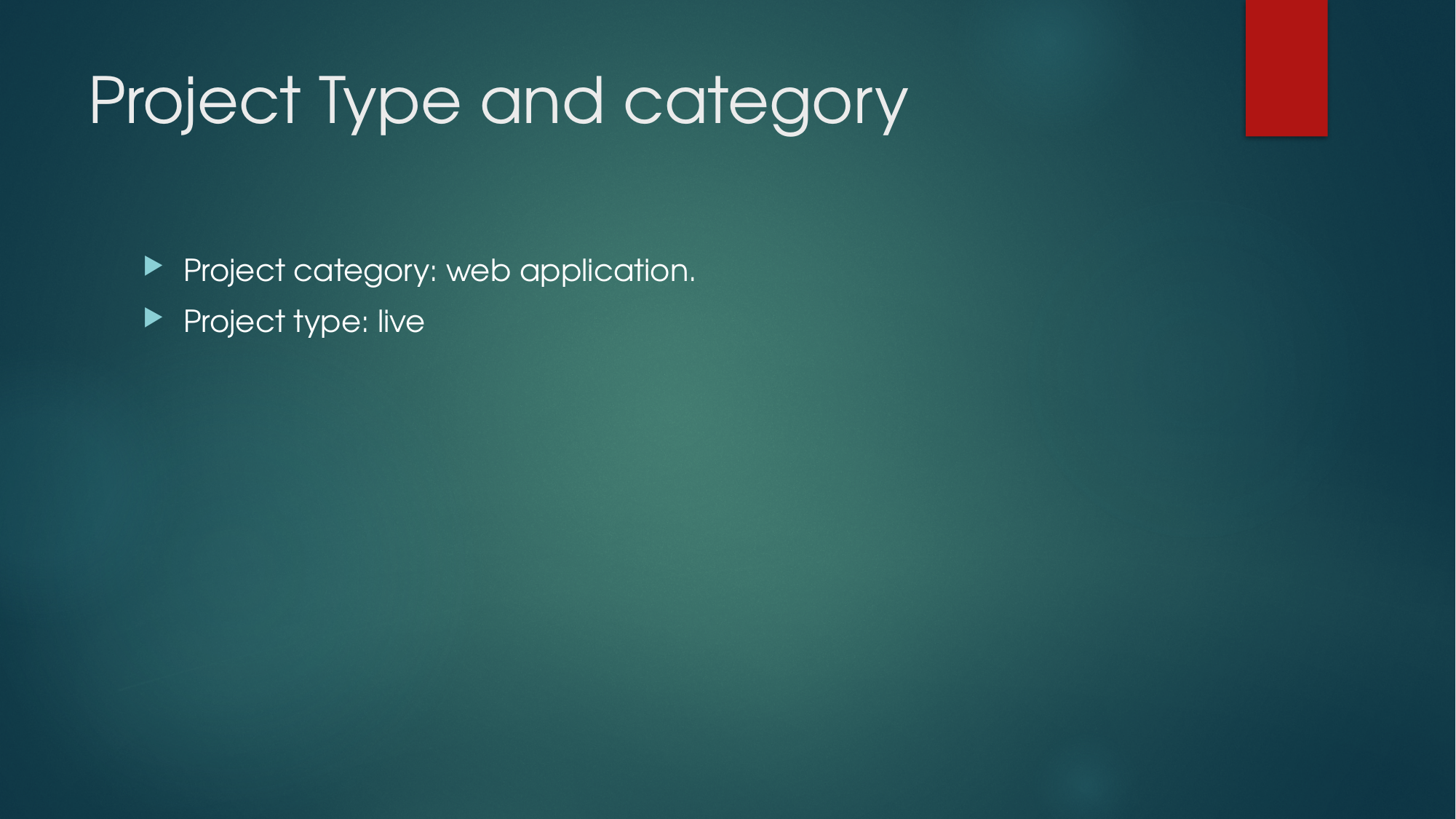

# Project Type and category
Project category: web application.
Project type: live